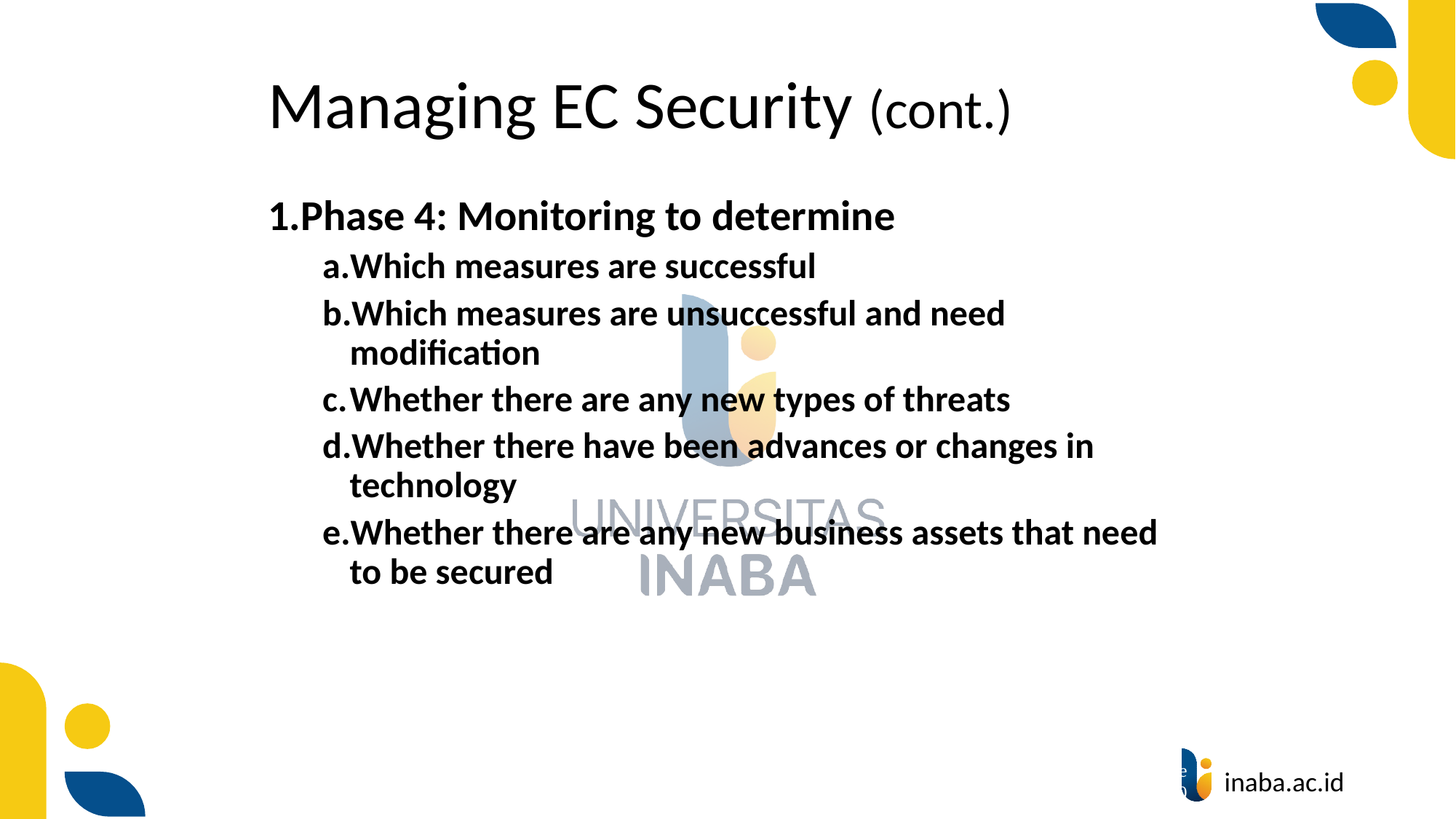

# Managing EC Security (cont.)
Phase 4: Monitoring to determine
Which measures are successful
Which measures are unsuccessful and need modification
Whether there are any new types of threats
Whether there have been advances or changes in technology
Whether there are any new business assets that need to be secured
54
© Prentice Hall 2020